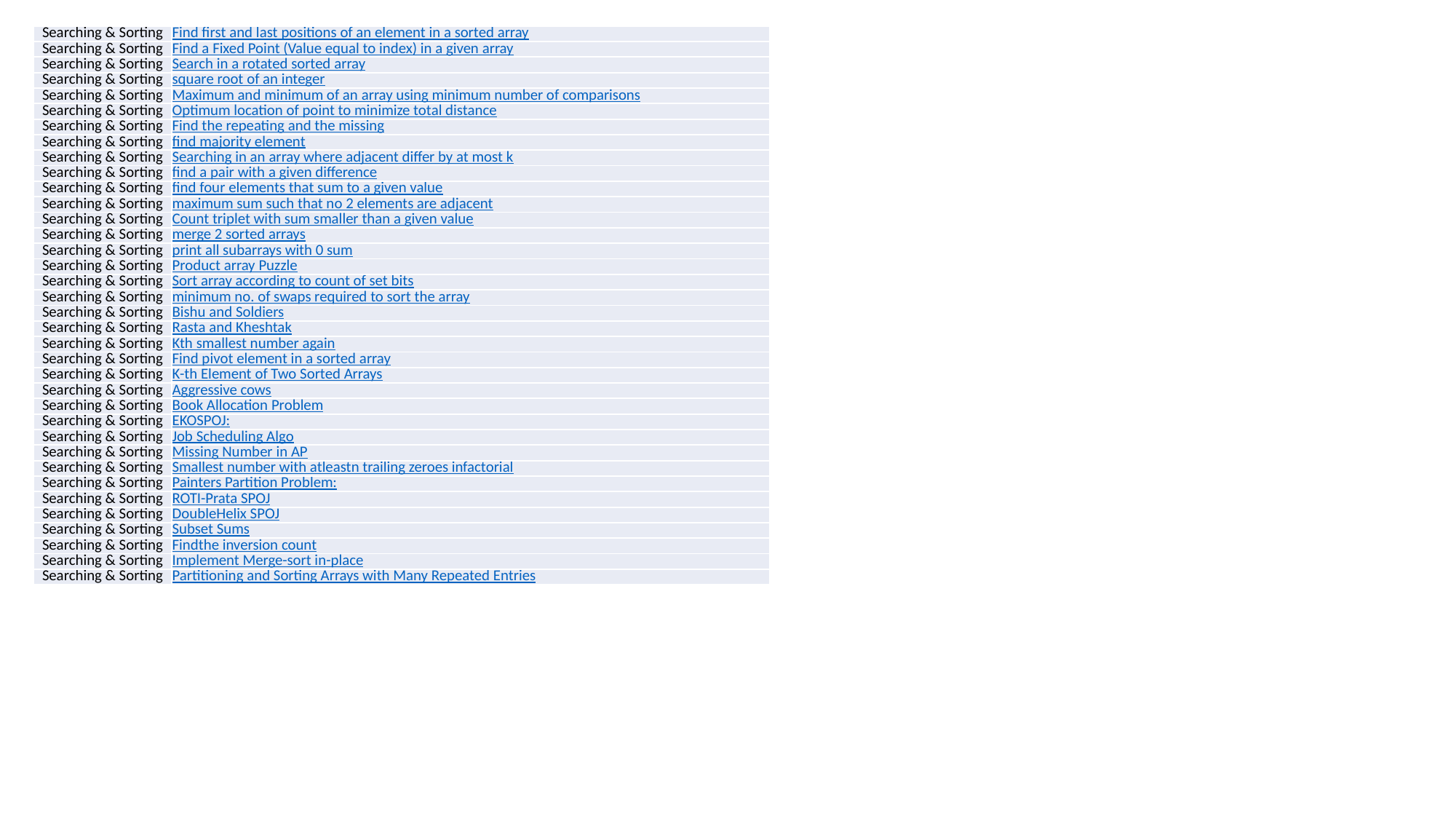

| Searching & Sorting | Find first and last positions of an element in a sorted array |
| --- | --- |
| Searching & Sorting | Find a Fixed Point (Value equal to index) in a given array |
| Searching & Sorting | Search in a rotated sorted array |
| Searching & Sorting | square root of an integer |
| Searching & Sorting | Maximum and minimum of an array using minimum number of comparisons |
| Searching & Sorting | Optimum location of point to minimize total distance |
| Searching & Sorting | Find the repeating and the missing |
| Searching & Sorting | find majority element |
| Searching & Sorting | Searching in an array where adjacent differ by at most k |
| Searching & Sorting | find a pair with a given difference |
| Searching & Sorting | find four elements that sum to a given value |
| Searching & Sorting | maximum sum such that no 2 elements are adjacent |
| Searching & Sorting | Count triplet with sum smaller than a given value |
| Searching & Sorting | merge 2 sorted arrays |
| Searching & Sorting | print all subarrays with 0 sum |
| Searching & Sorting | Product array Puzzle |
| Searching & Sorting | Sort array according to count of set bits |
| Searching & Sorting | minimum no. of swaps required to sort the array |
| Searching & Sorting | Bishu and Soldiers |
| Searching & Sorting | Rasta and Kheshtak |
| Searching & Sorting | Kth smallest number again |
| Searching & Sorting | Find pivot element in a sorted array |
| Searching & Sorting | K-th Element of Two Sorted Arrays |
| Searching & Sorting | Aggressive cows |
| Searching & Sorting | Book Allocation Problem |
| Searching & Sorting | EKOSPOJ: |
| Searching & Sorting | Job Scheduling Algo |
| Searching & Sorting | Missing Number in AP |
| Searching & Sorting | Smallest number with atleastn trailing zeroes infactorial |
| Searching & Sorting | Painters Partition Problem: |
| Searching & Sorting | ROTI-Prata SPOJ |
| Searching & Sorting | DoubleHelix SPOJ |
| Searching & Sorting | Subset Sums |
| Searching & Sorting | Findthe inversion count |
| Searching & Sorting | Implement Merge-sort in-place |
| Searching & Sorting | Partitioning and Sorting Arrays with Many Repeated Entries |